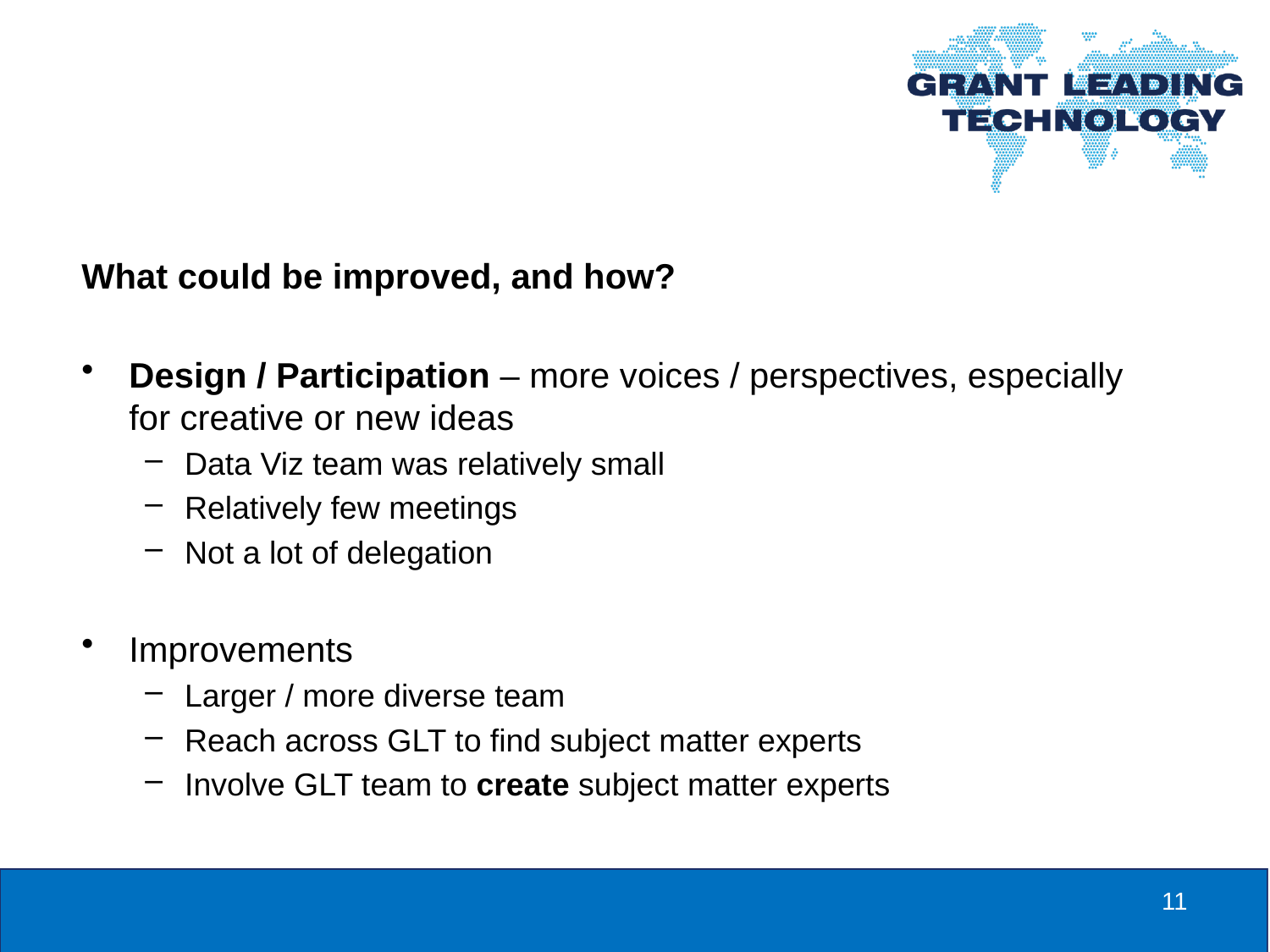

What could be improved, and how?

Design / Participation – more voices / perspectives, especially for creative or new ideas
Data Viz team was relatively small
Relatively few meetings
Not a lot of delegation

Improvements
Larger / more diverse team
Reach across GLT to find subject matter experts
Involve GLT team to create subject matter experts